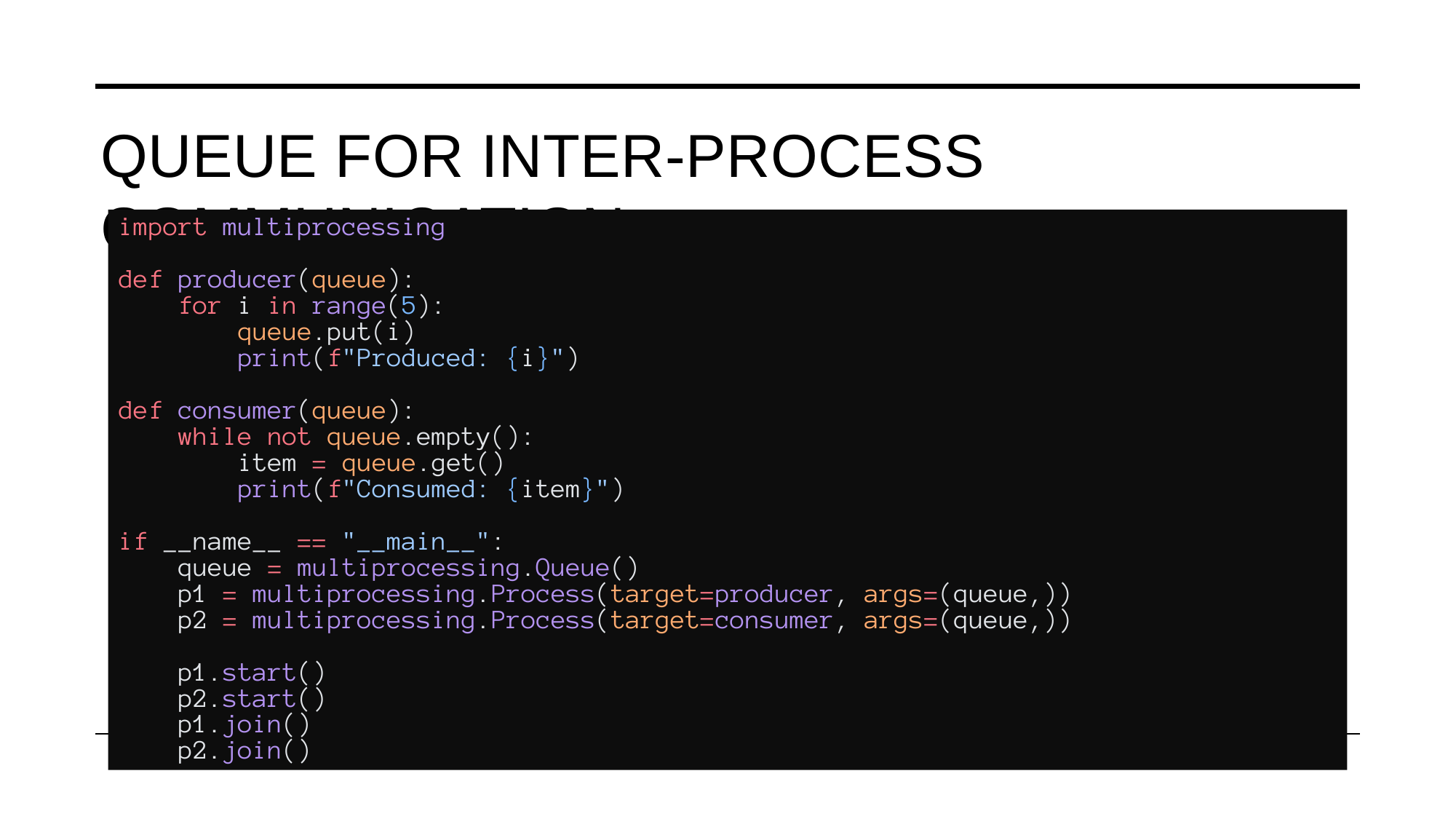

# Queue for inter-process communication
import multiprocessing
def producer(queue):
    for i in range(5):
        queue.put(i)
        print(f"Produced: {i}")
def consumer(queue):
    while not queue.empty():
        item = queue.get()
        print(f"Consumed: {item}")
if __name__ == "__main__":
    queue = multiprocessing.Queue()
    p1 = multiprocessing.Process(target=producer, args=(queue,))
    p2 = multiprocessing.Process(target=consumer, args=(queue,))
    p1.start()
    p2.start()
    p1.join()
    p2.join()